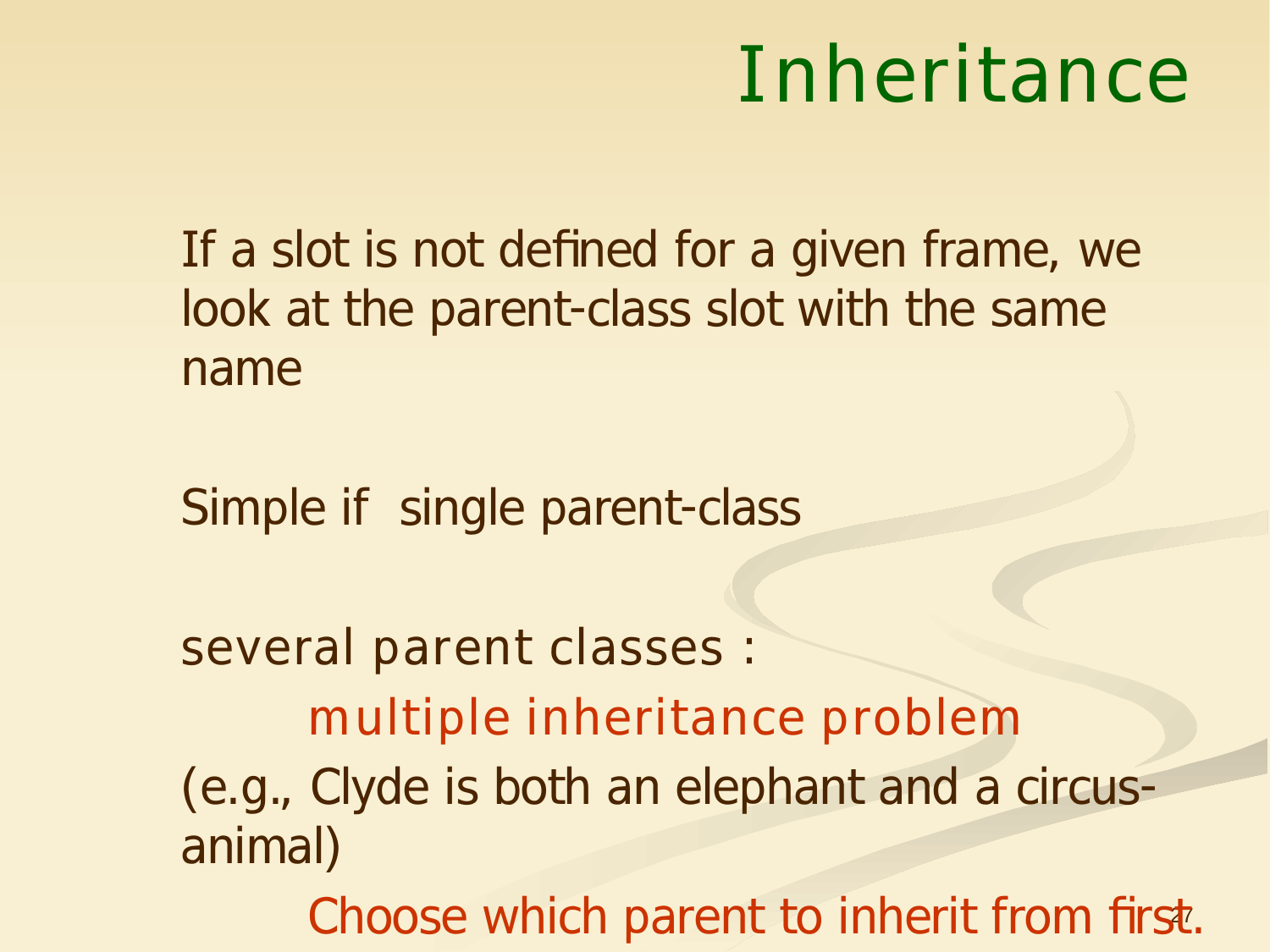

# Inheritance
If a slot is not defined for a given frame, we look at the parent-class slot with the same name

Simple if  single parent-class

several parent classes :
	multiple inheritance problem
(e.g., Clyde is both an elephant and a circus-animal)
	Choose which parent to inherit from first.
27